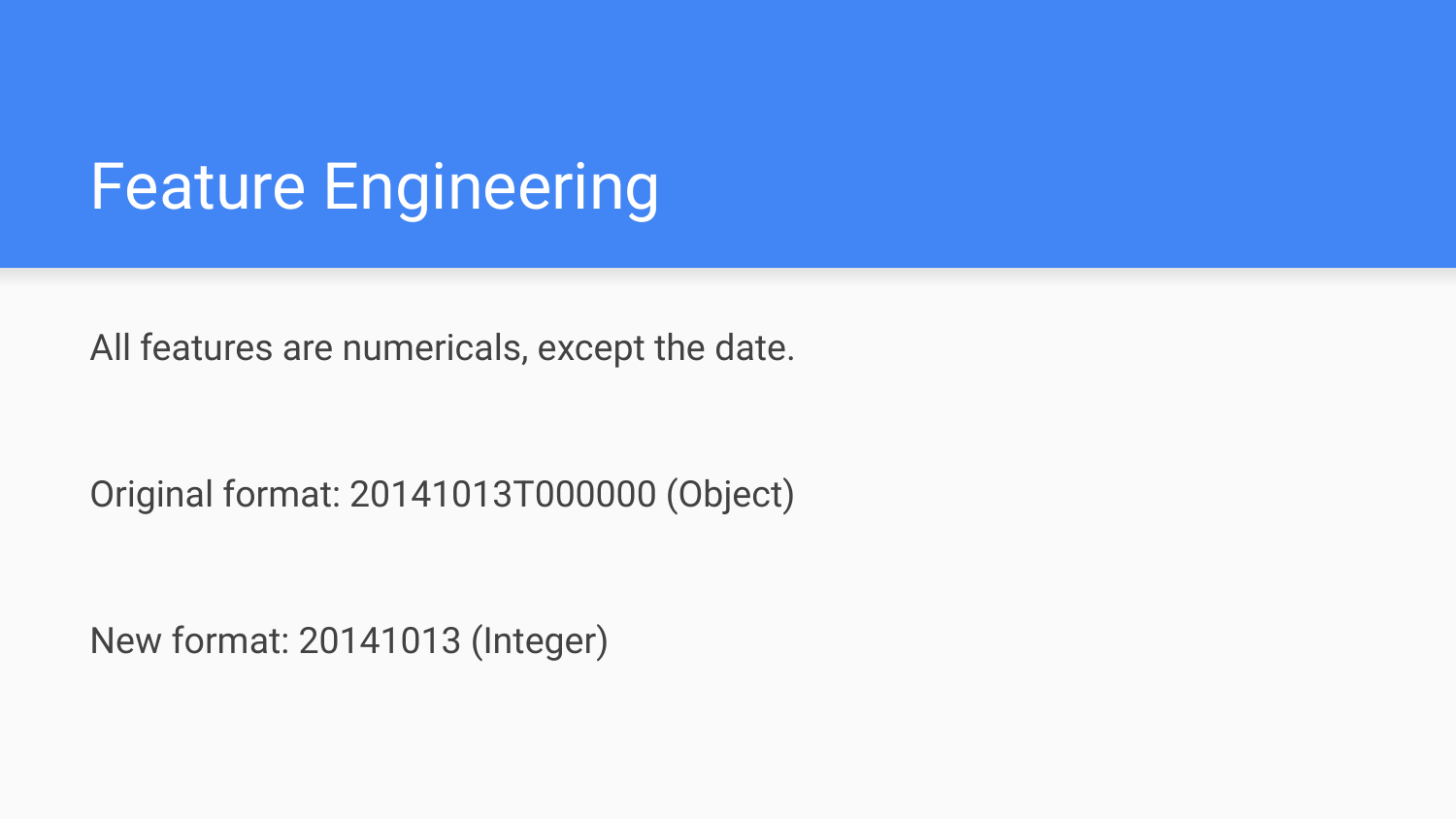

# Feature Engineering
All features are numericals, except the date.

Original format: 20141013T000000 (Object)

New format: 20141013 (Integer)